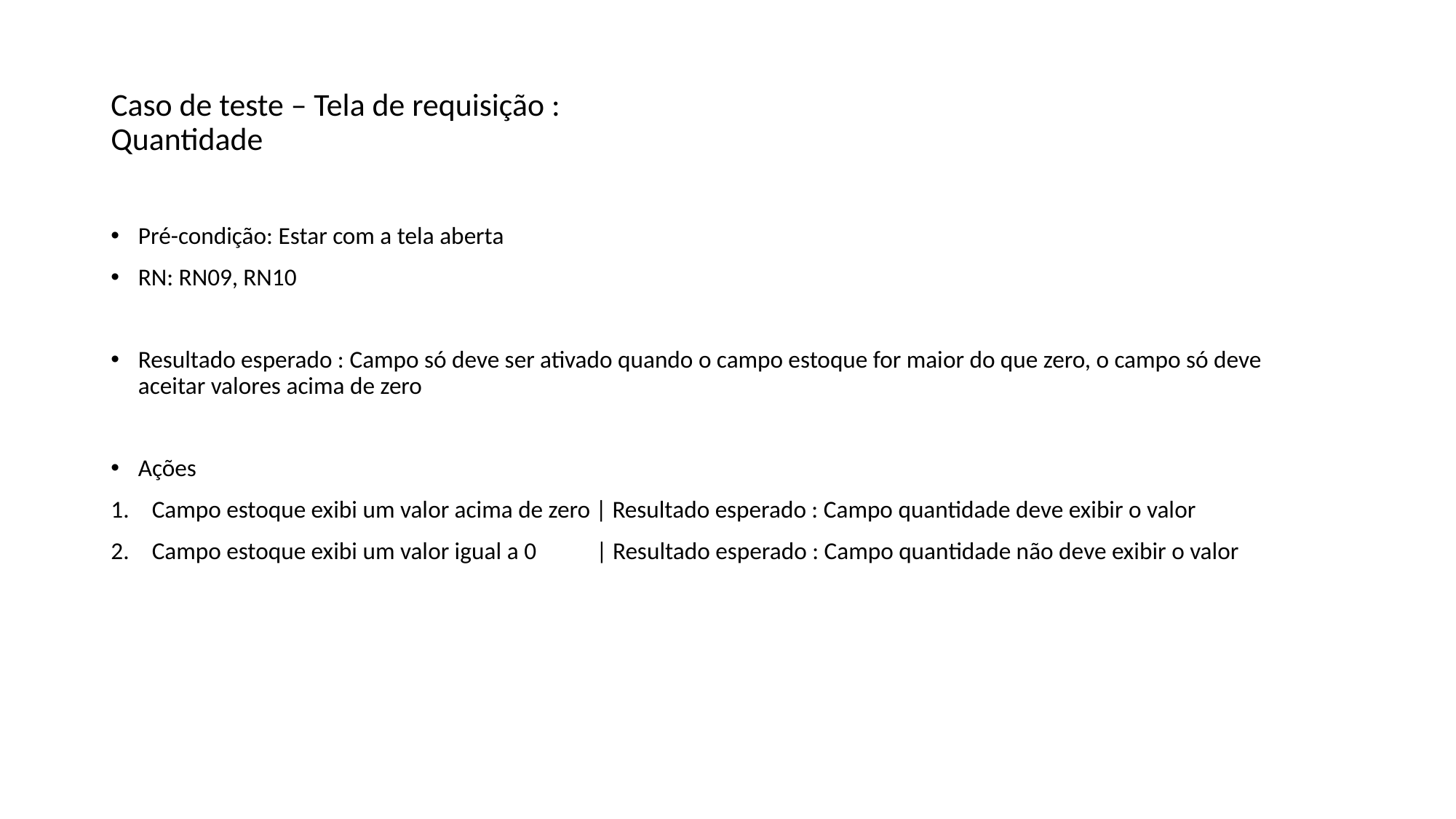

# Caso de teste – Tela de requisição : Quantidade
Pré-condição: Estar com a tela aberta
RN: RN09, RN10

Resultado esperado : Campo só deve ser ativado quando o campo estoque for maior do que zero, o campo só deve aceitar valores acima de zero

Ações
Campo estoque exibi um valor acima de zero | Resultado esperado : Campo quantidade deve exibir o valor
Campo estoque exibi um valor igual a 0           | Resultado esperado : Campo quantidade não deve exibir o valor